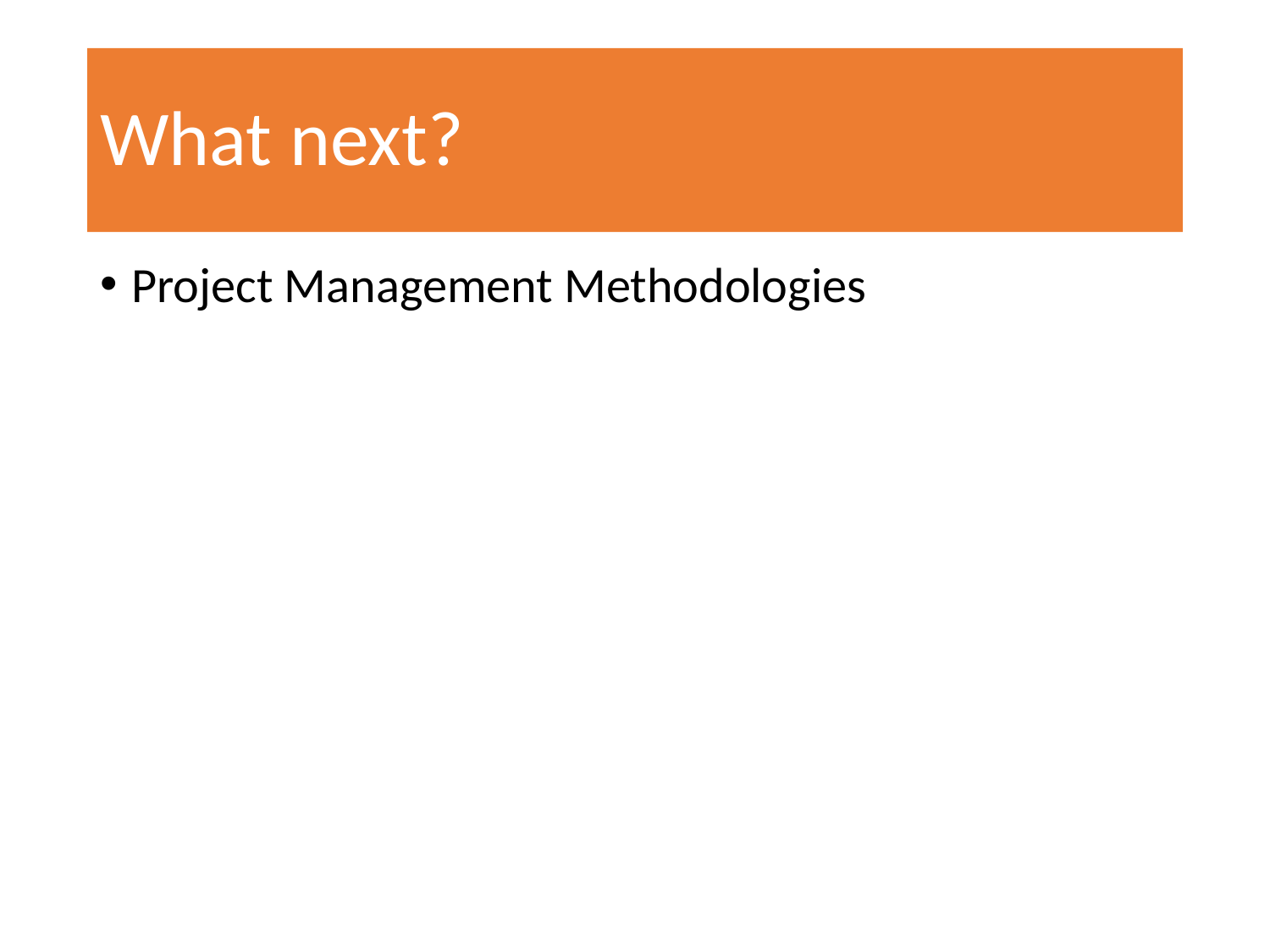

# What next?
Project Management Methodologies
12